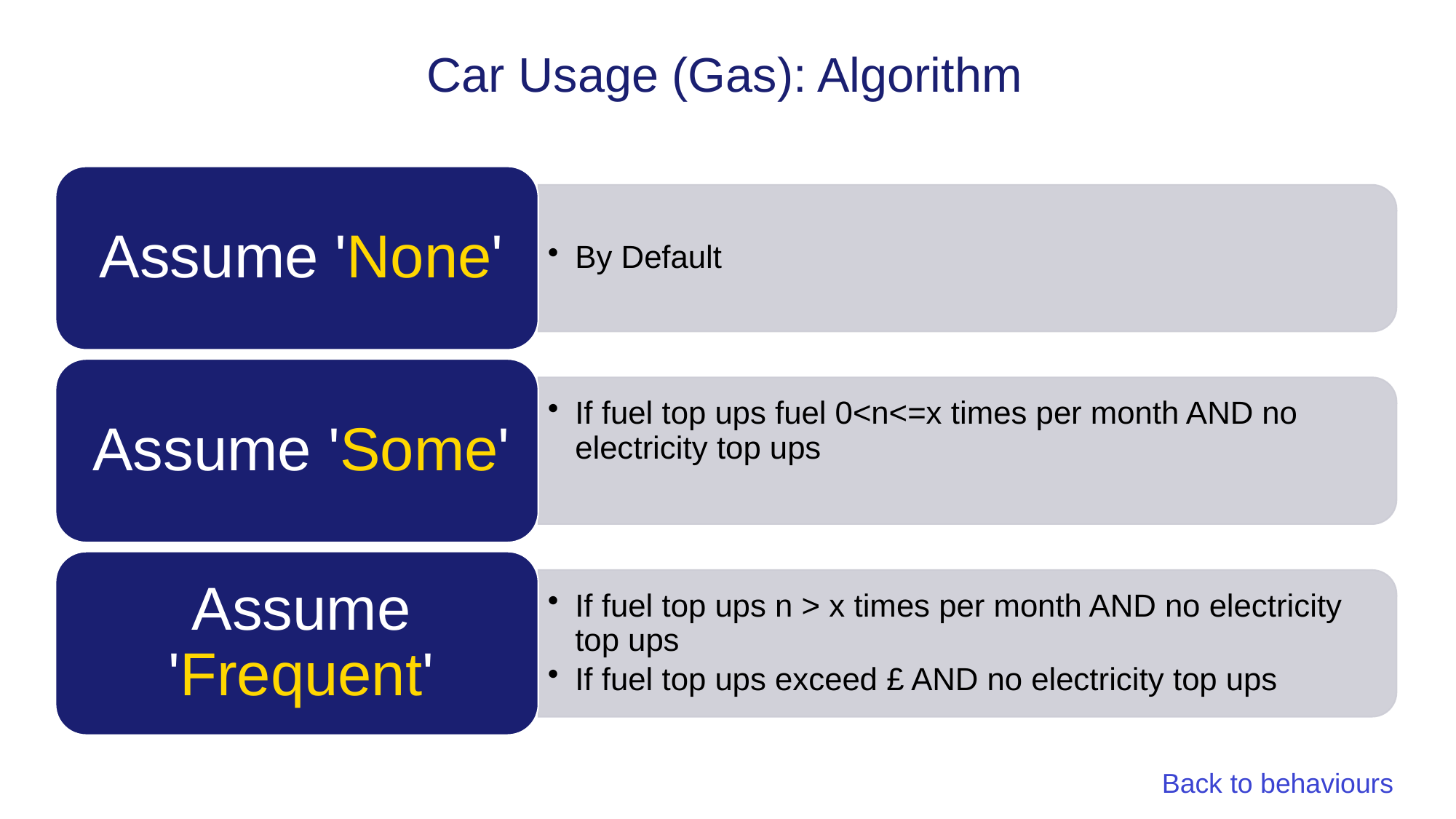

# Car Usage (Gas): Algorithm
By Default
Assume 'None'
If fuel top ups fuel 0<n<=x times per month AND no electricity top ups

Assume 'Some'
If fuel top ups n > x times per month AND no electricity top ups
If fuel top ups exceed £ AND no electricity top ups
Assume 'Frequent'

Back to behaviours